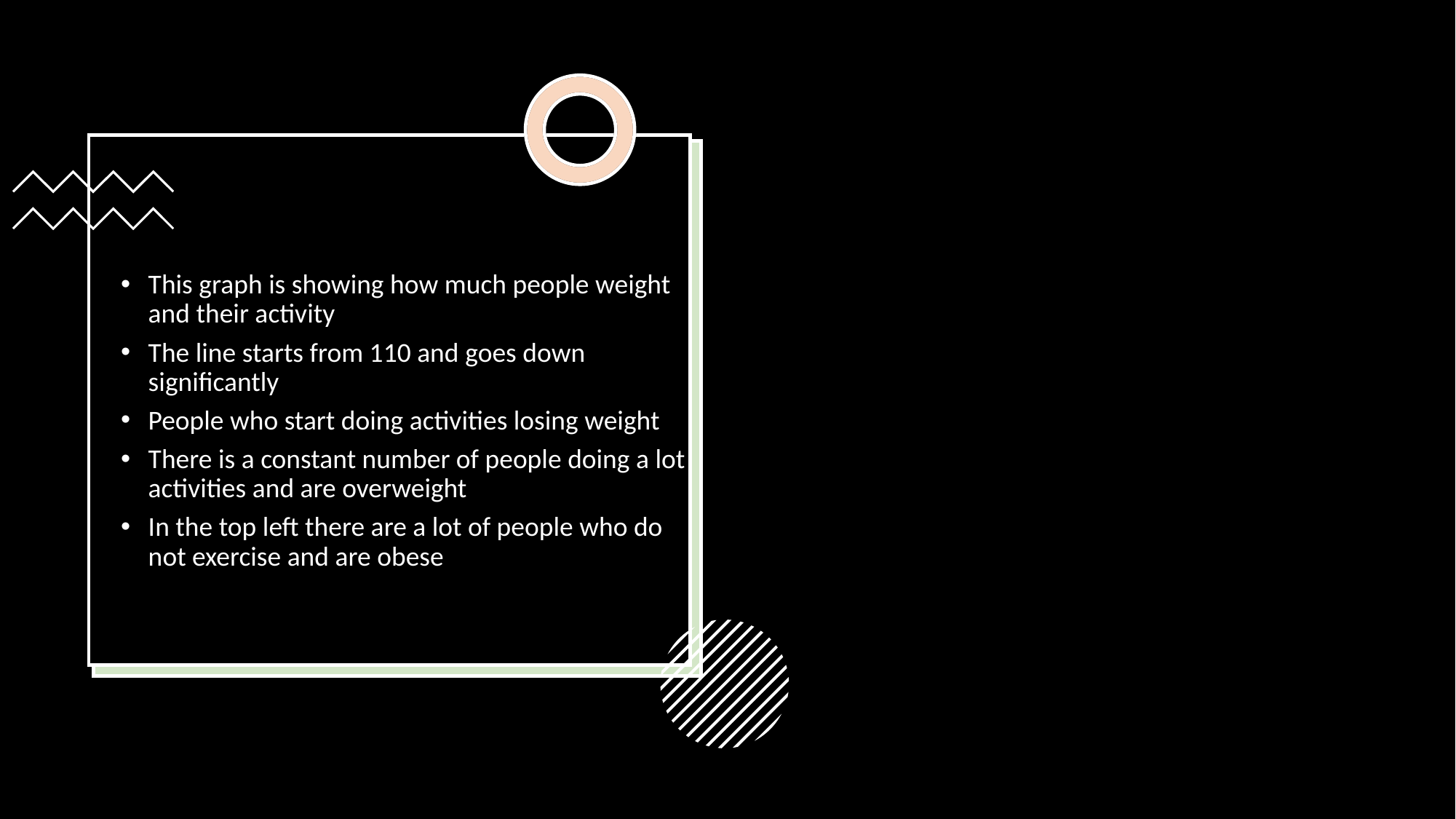

This graph is showing how much people weight and their activity
The line starts from 110 and goes down significantly
People who start doing activities losing weight
There is a constant number of people doing a lot activities and are overweight
In the top left there are a lot of people who do not exercise and are obese